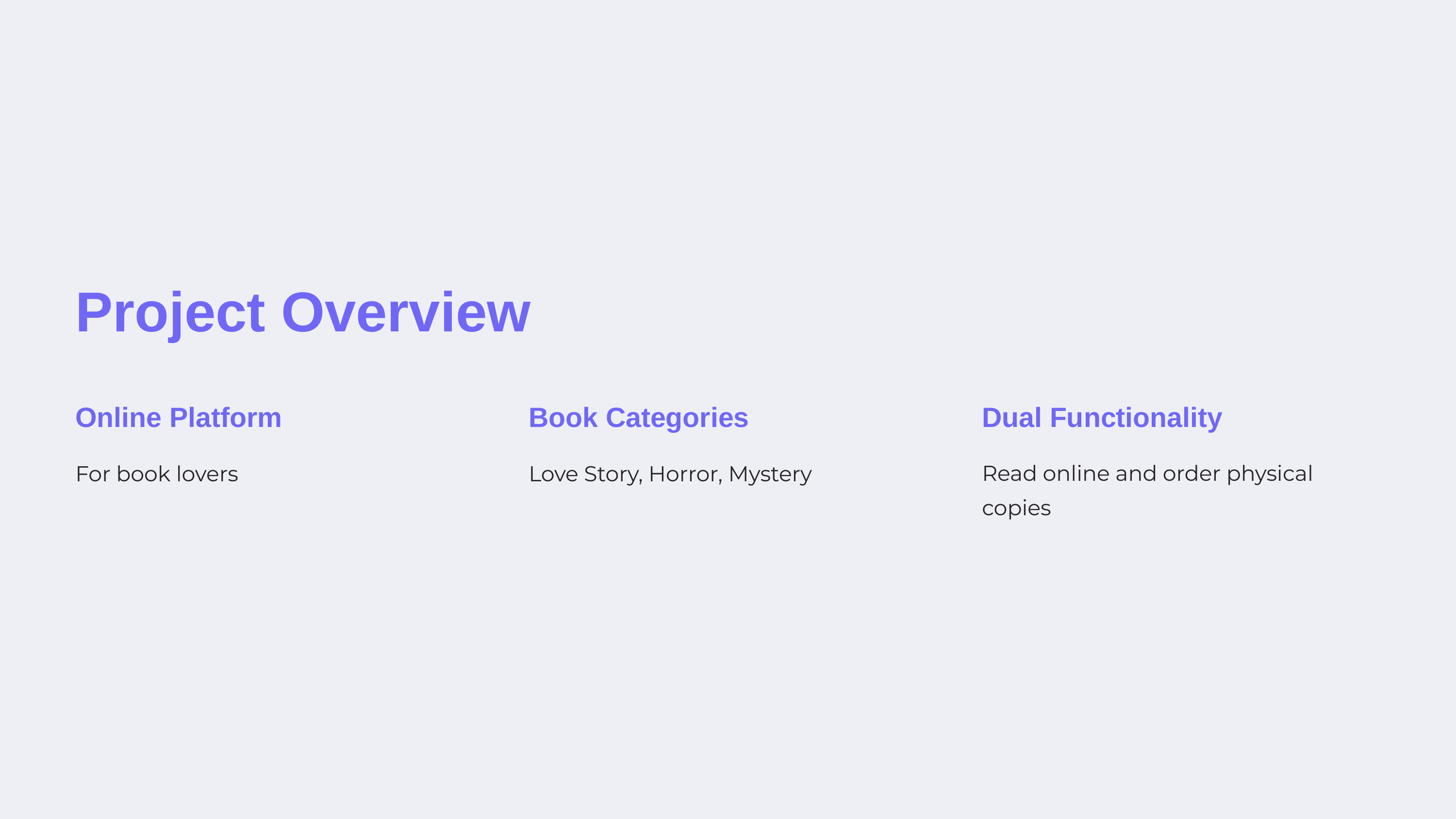

Project Overview

Online Platform

Book Categories

Dual Functionality

For book lovers

Love Story, Horror, Mystery

Read online and order physical copies